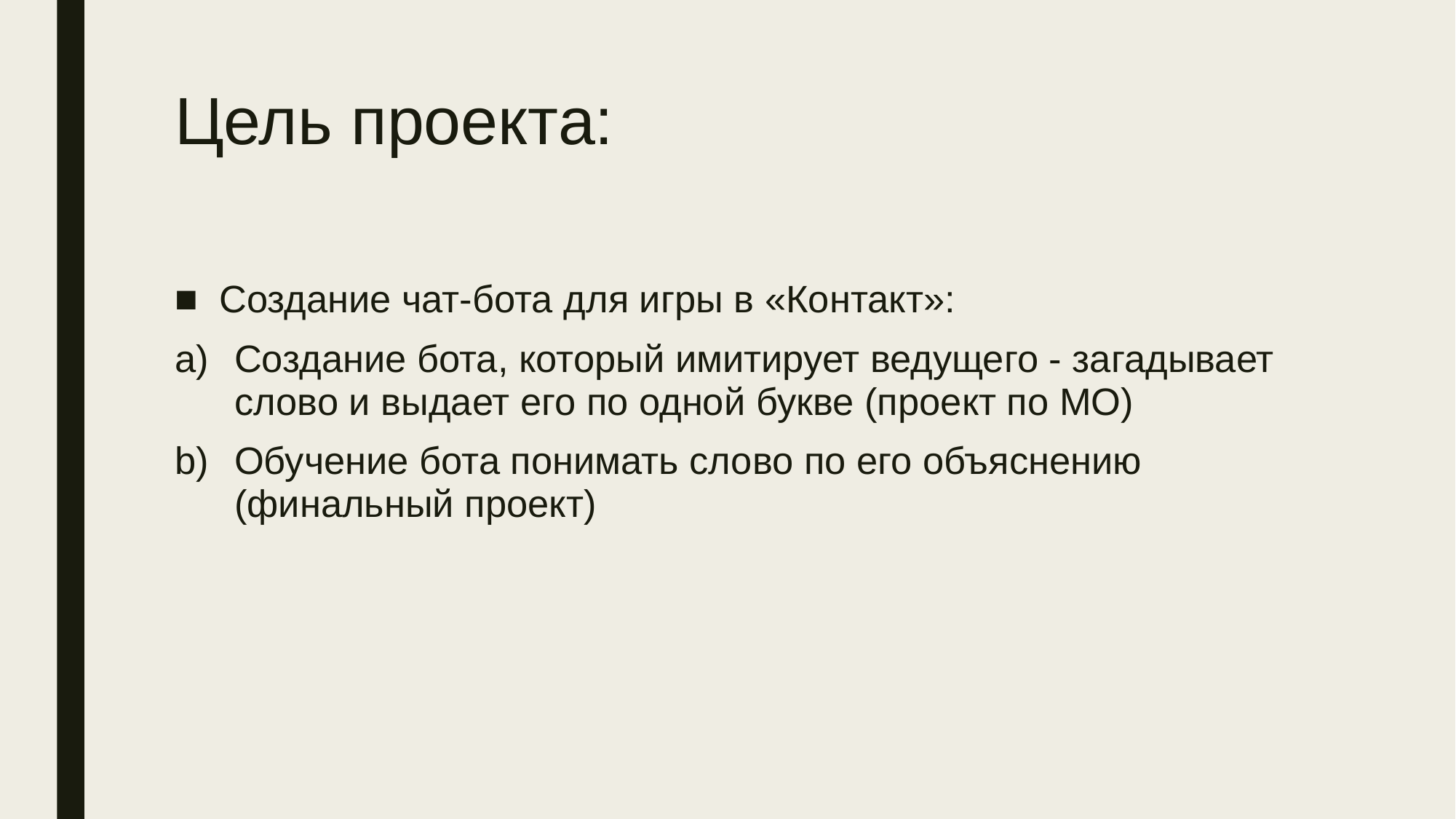

# Цель проекта:
Создание чат-бота для игры в «Контакт»:
Создание бота, который имитирует ведущего - загадывает слово и выдает его по одной букве (проект по МО)
Обучение бота понимать слово по его объяснению (финальный проект)